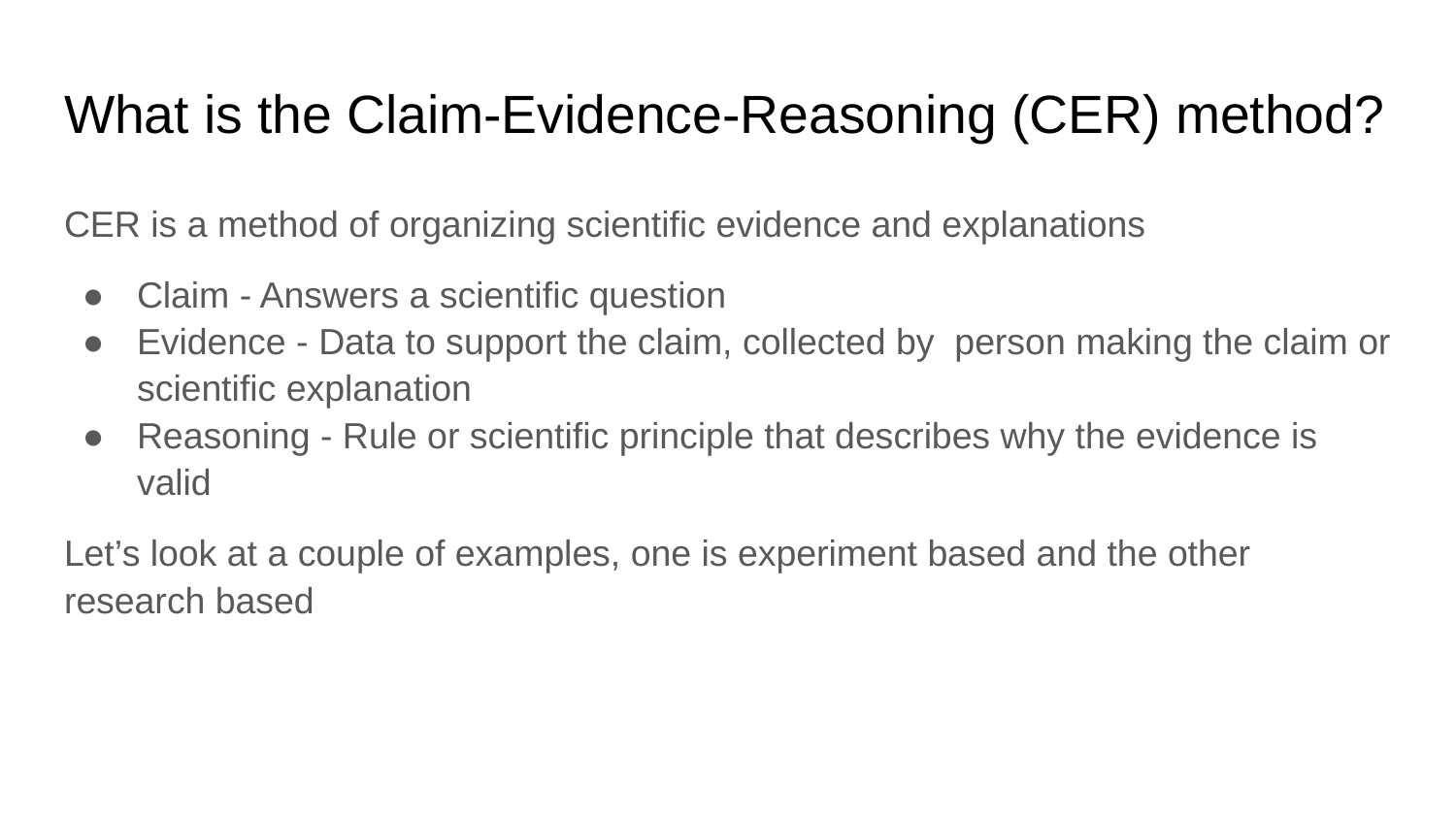

# What is the Claim-Evidence-Reasoning (CER) method?
CER is a method of organizing scientific evidence and explanations
Claim - Answers a scientific question
Evidence - Data to support the claim, collected by  person making the claim or scientific explanation
Reasoning - Rule or scientific principle that describes why the evidence is valid
Let’s look at a couple of examples, one is experiment based and the other research based